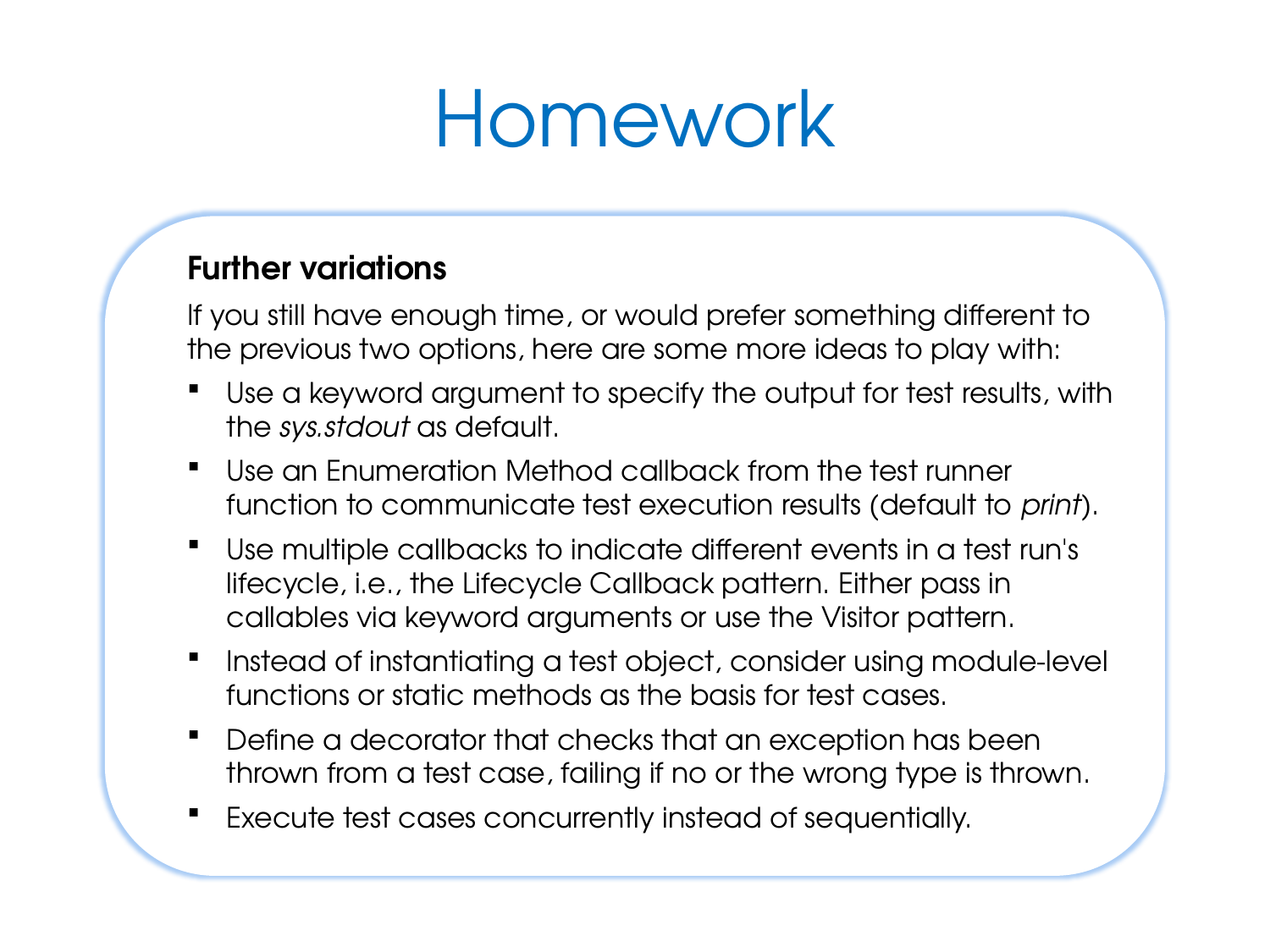

# Homework
Further variations
If you still have enough time, or would prefer something different to the previous two options, here are some more ideas to play with:
Use a keyword argument to specify the output for test results, with the sys.stdout as default.
Use an Enumeration Method callback from the test runner function to communicate test execution results (default to print).
Use multiple callbacks to indicate different events in a test run's lifecycle, i.e., the Lifecycle Callback pattern. Either pass in callables via keyword arguments or use the Visitor pattern.
Instead of instantiating a test object, consider using module-level functions or static methods as the basis for test cases.
Define a decorator that checks that an exception has been thrown from a test case, failing if no or the wrong type is thrown.
Execute test cases concurrently instead of sequentially.